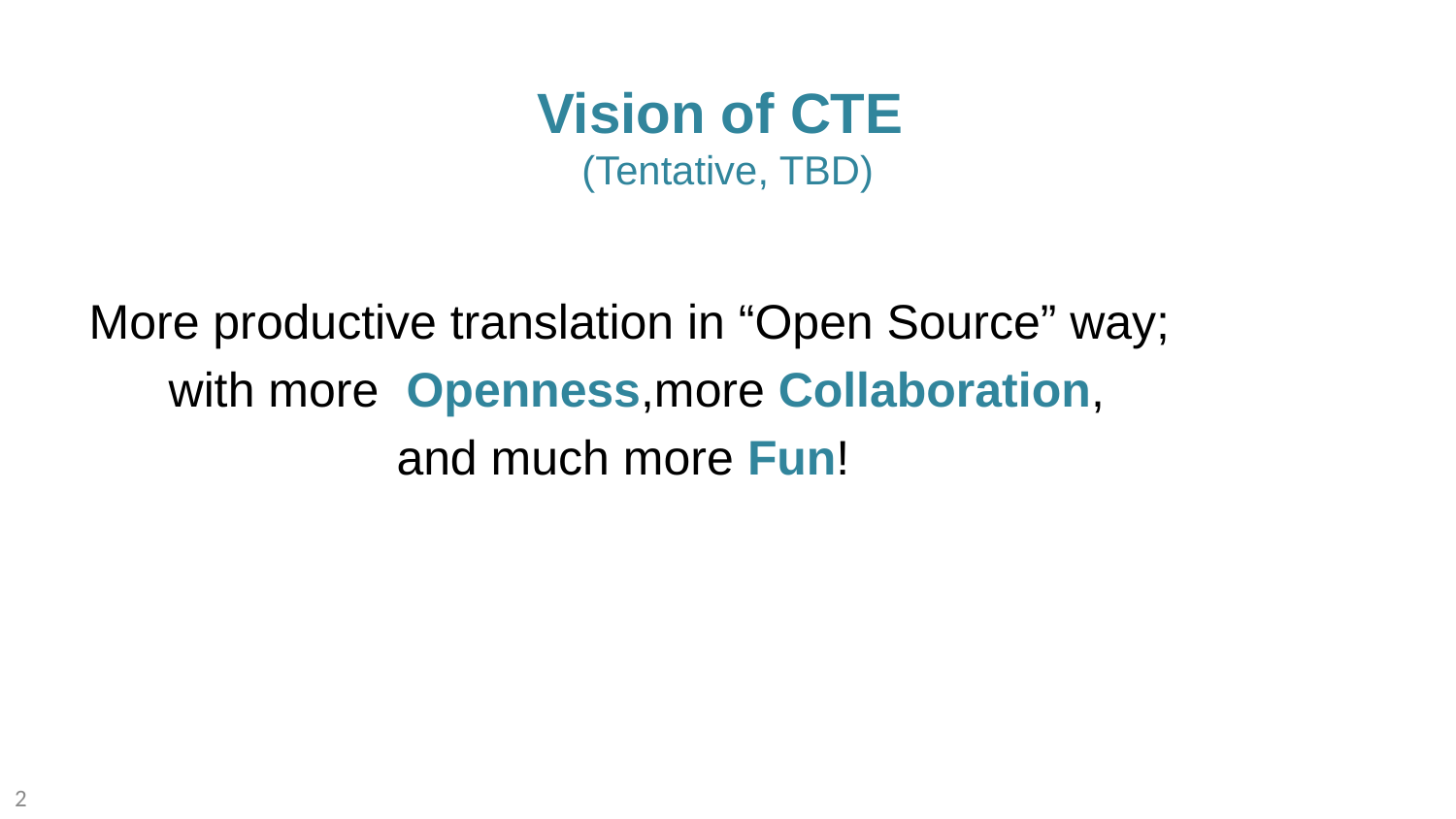

# Vision of CTE (Tentative, TBD)
More productive translation in “Open Source” way;
 with more  Openness,more Collaboration,
and much more Fun!
2